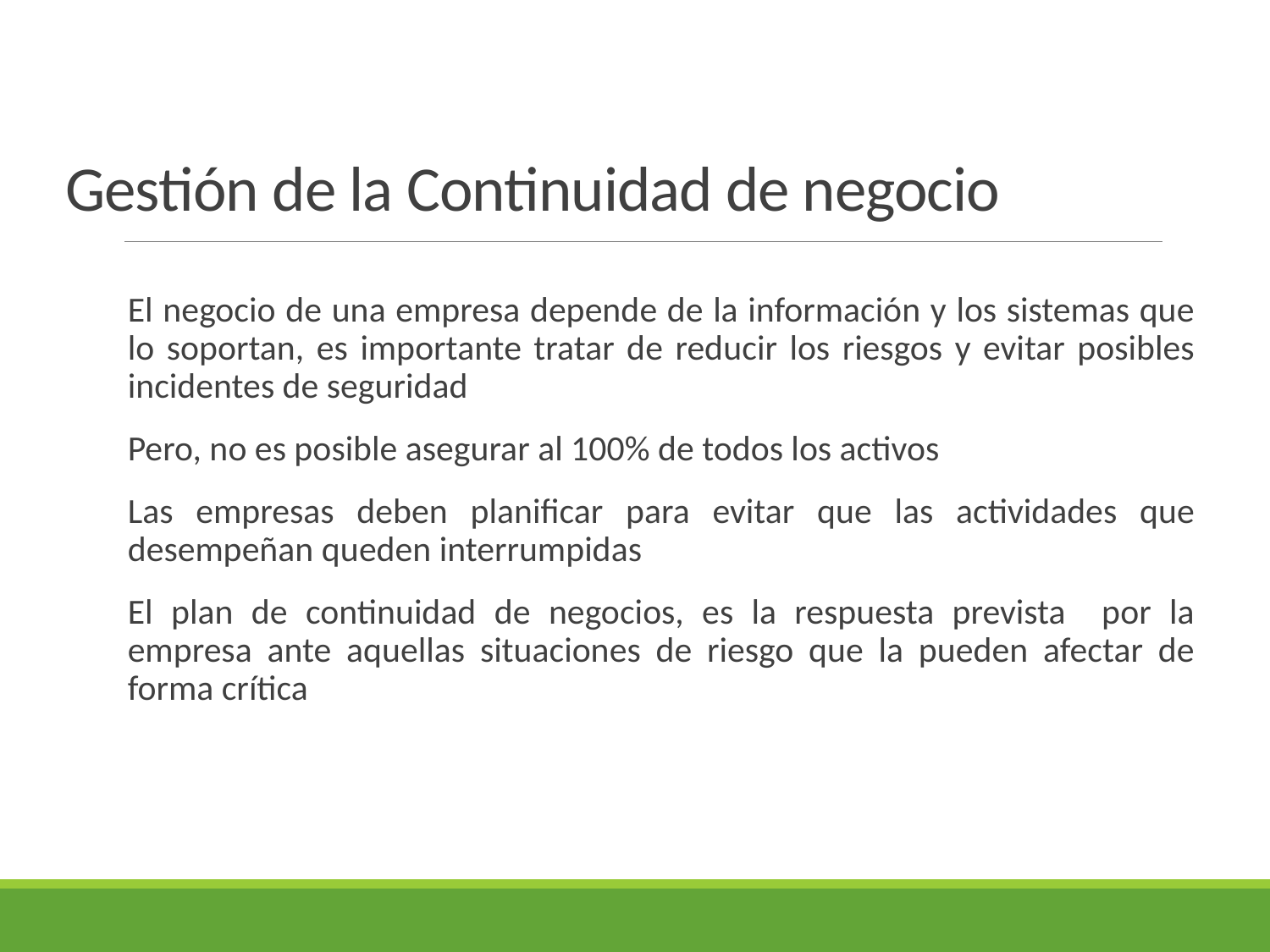

# Gestión de la Continuidad de negocio
El negocio de una empresa depende de la información y los sistemas que lo soportan, es importante tratar de reducir los riesgos y evitar posibles incidentes de seguridad
Pero, no es posible asegurar al 100% de todos los activos
Las empresas deben planificar para evitar que las actividades que desempeñan queden interrumpidas
El plan de continuidad de negocios, es la respuesta prevista  por la empresa ante aquellas situaciones de riesgo que la pueden afectar de forma crítica